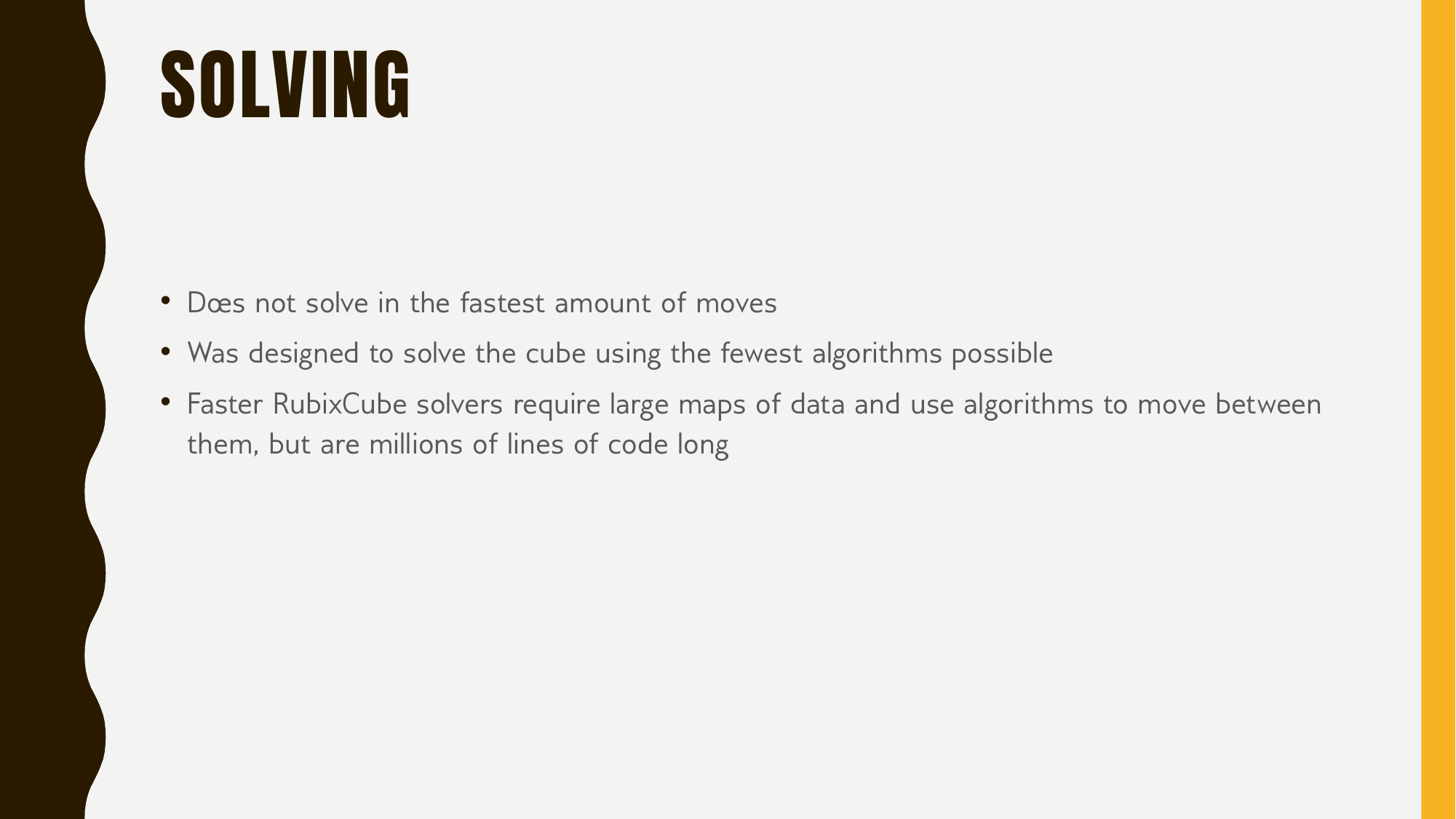

# Solving
Does not solve in the fastest amount of moves
Was designed to solve the cube using the fewest algorithms possible
Faster RubixCube solvers require large maps of data and use algorithms to move between them, but are millions of lines of code long